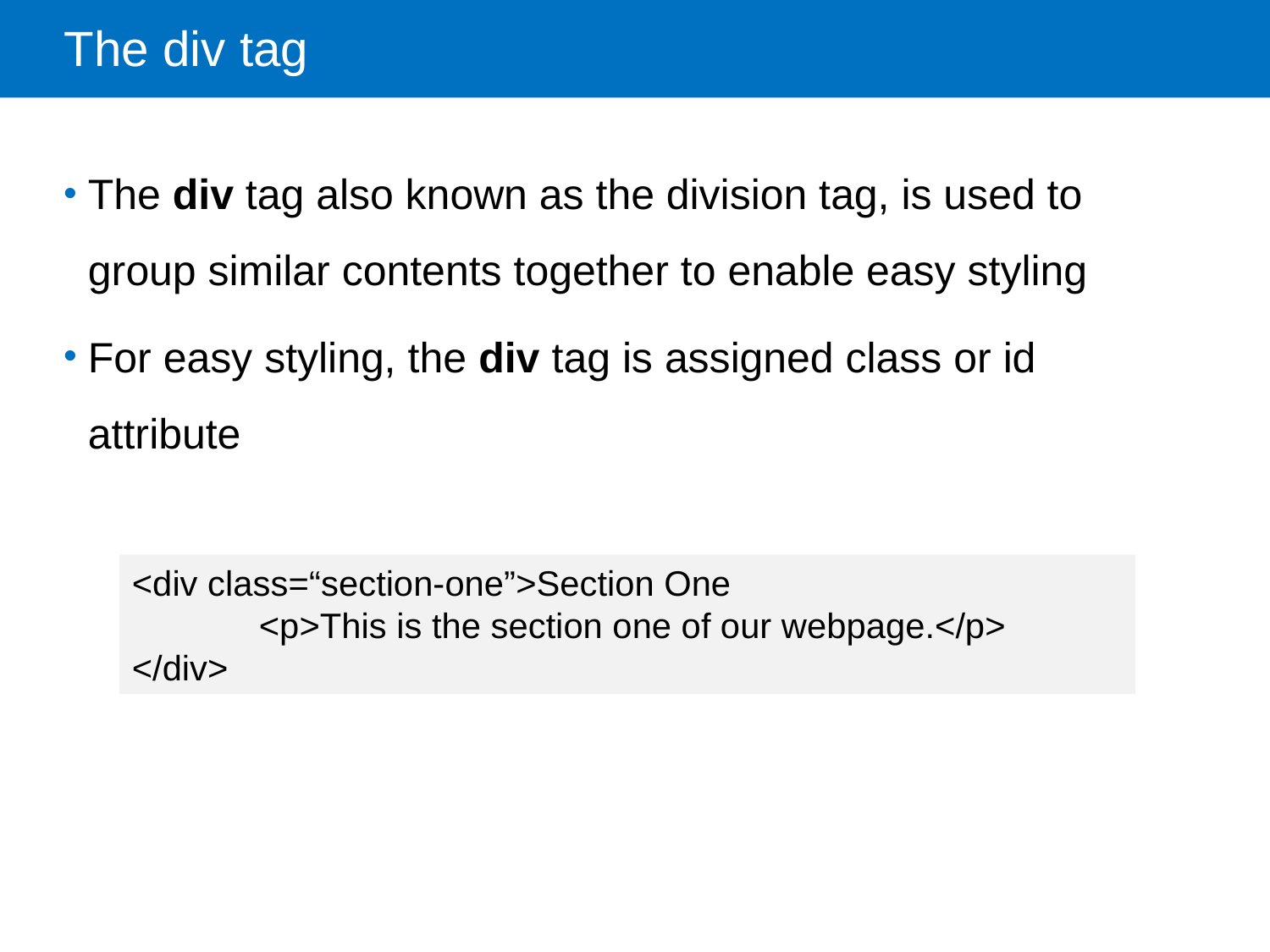

# The div tag
The div tag also known as the division tag, is used to group similar contents together to enable easy styling
For easy styling, the div tag is assigned class or id attribute

<div class=“section-one”>Section One
	<p>This is the section one of our webpage.</p>
</div>